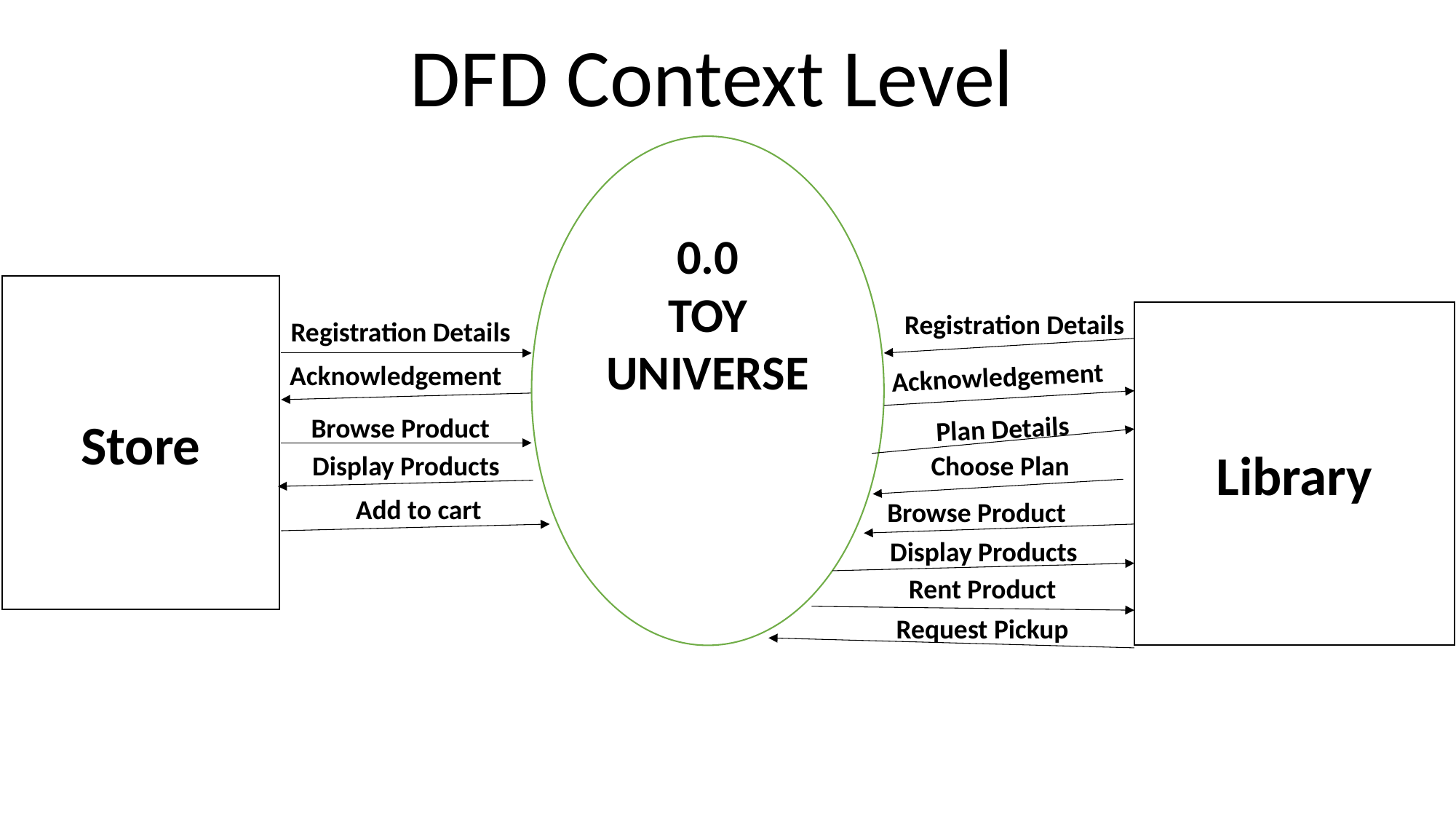

DFD Context Level

0.0
TOY UNIVERSE

Store
Library
Registration Details
Registration Details
Acknowledgement
Acknowledgement
Browse Product
Plan Details
Display Products
Choose Plan
Add to cart
Browse Product
Display Products
Rent Product
Request Pickup